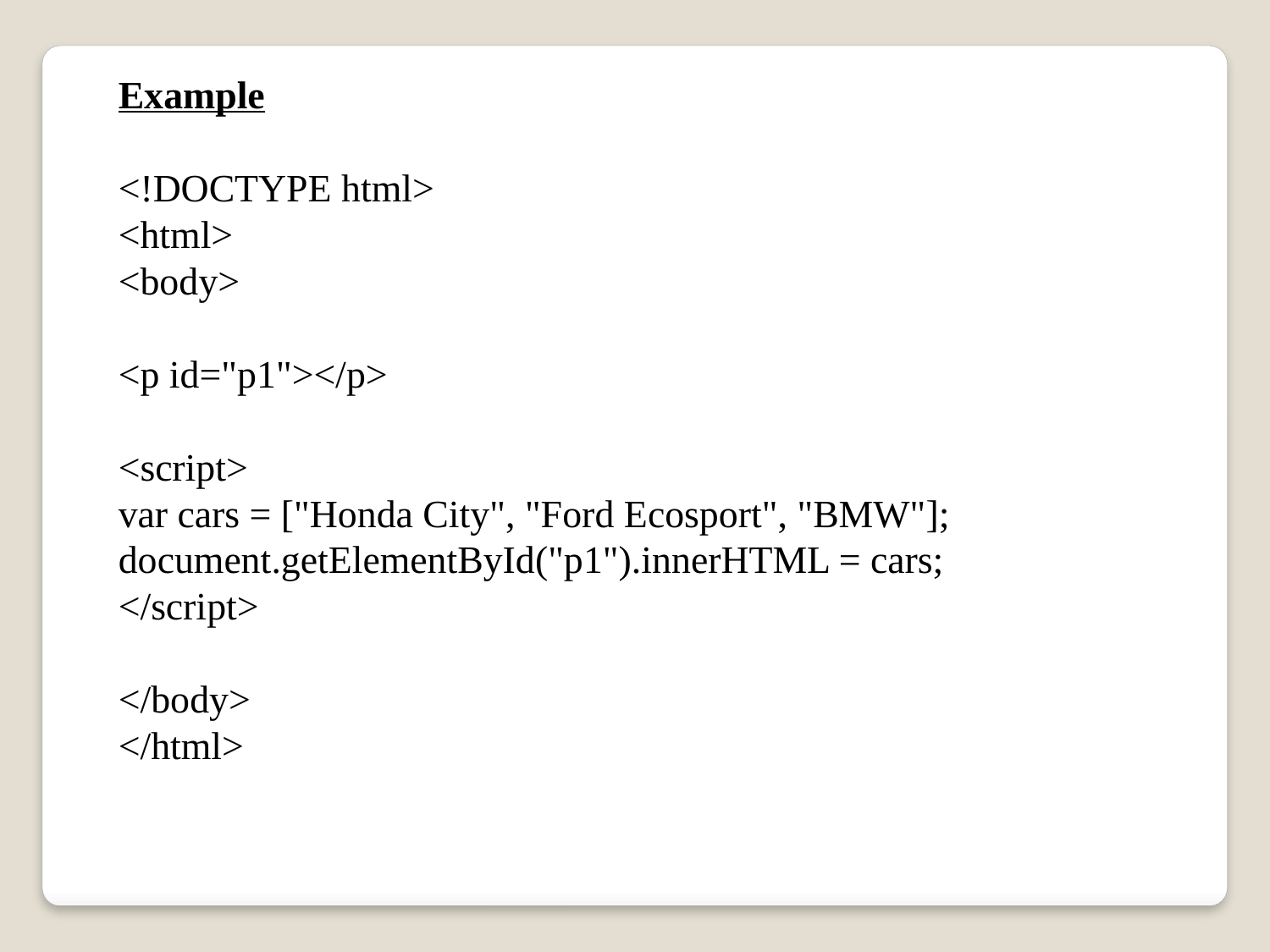

Example

<!DOCTYPE html>
<html>
<body>

<p id="p1"></p>

<script>
var cars = ["Honda City", "Ford Ecosport", "BMW"];
document.getElementById("p1").innerHTML = cars;
</script>

</body>
</html>